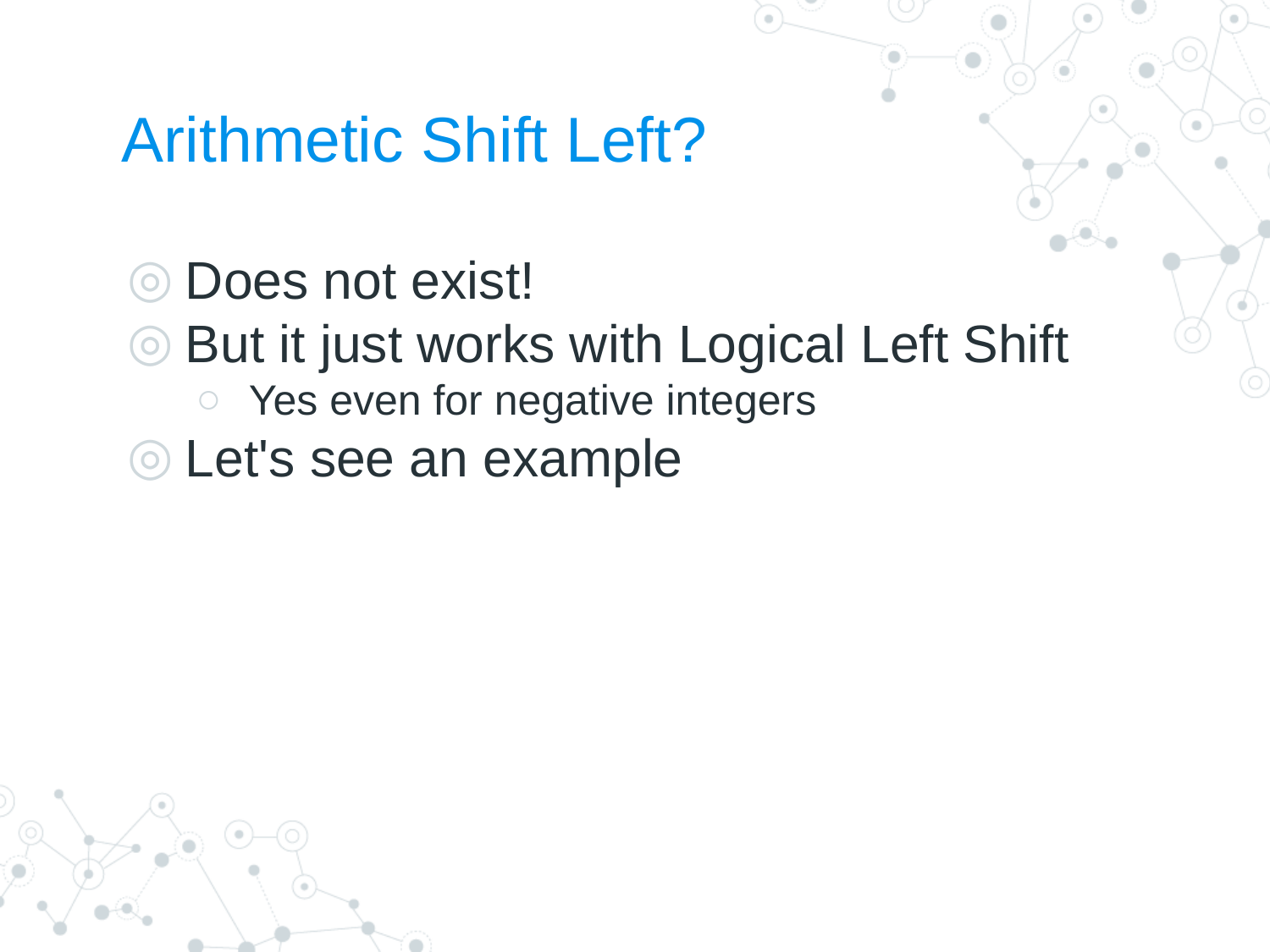

# Arithmetic Shift Left?
Does not exist!
But it just works with Logical Left Shift
Yes even for negative integers
Let's see an example